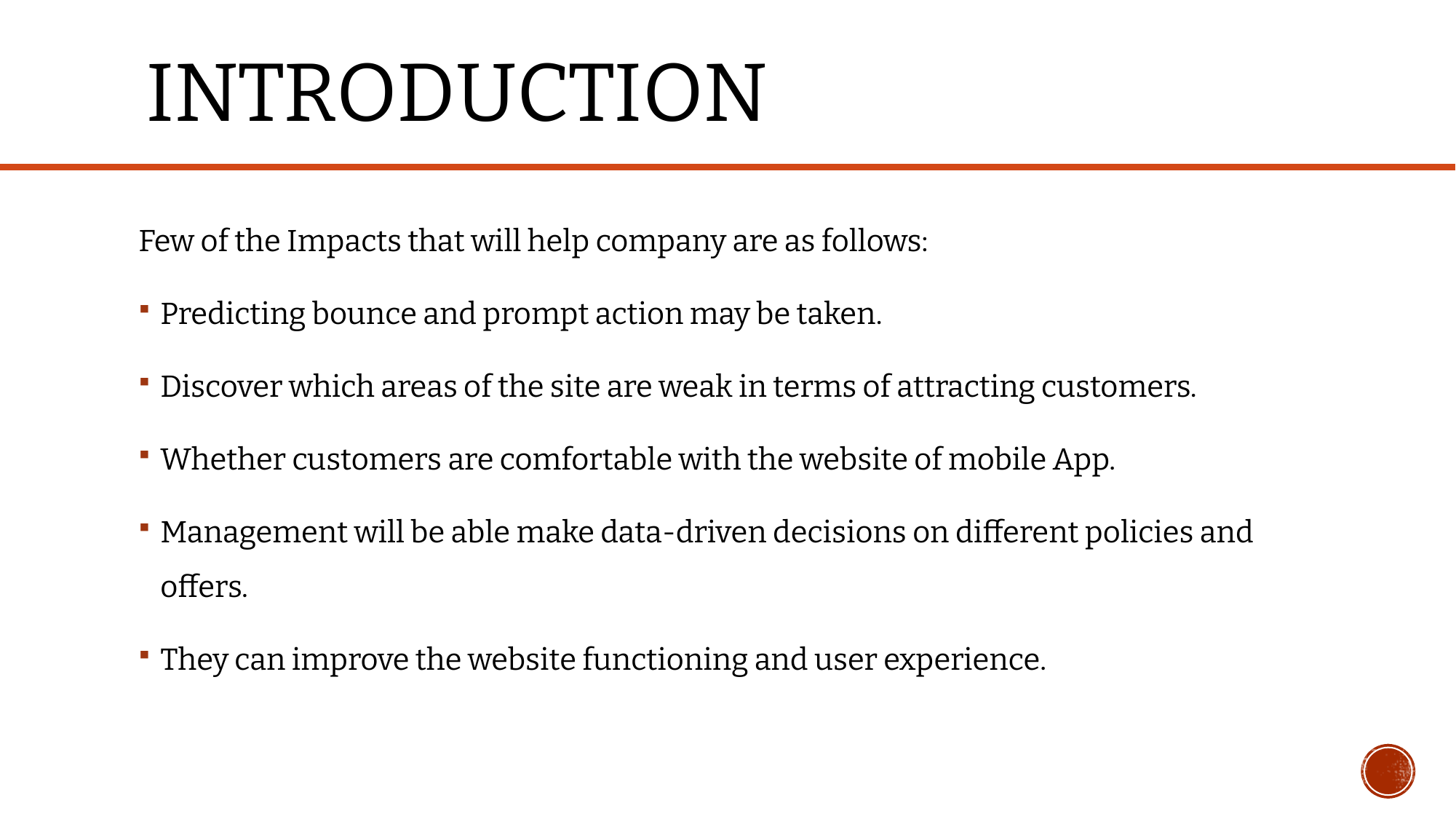

# Introduction
Few of the Impacts that will help company are as follows:
Predicting bounce and prompt action may be taken.
Discover which areas of the site are weak in terms of attracting customers.
Whether customers are comfortable with the website of mobile App.
Management will be able make data-driven decisions on different policies and offers.
They can improve the website functioning and user experience.